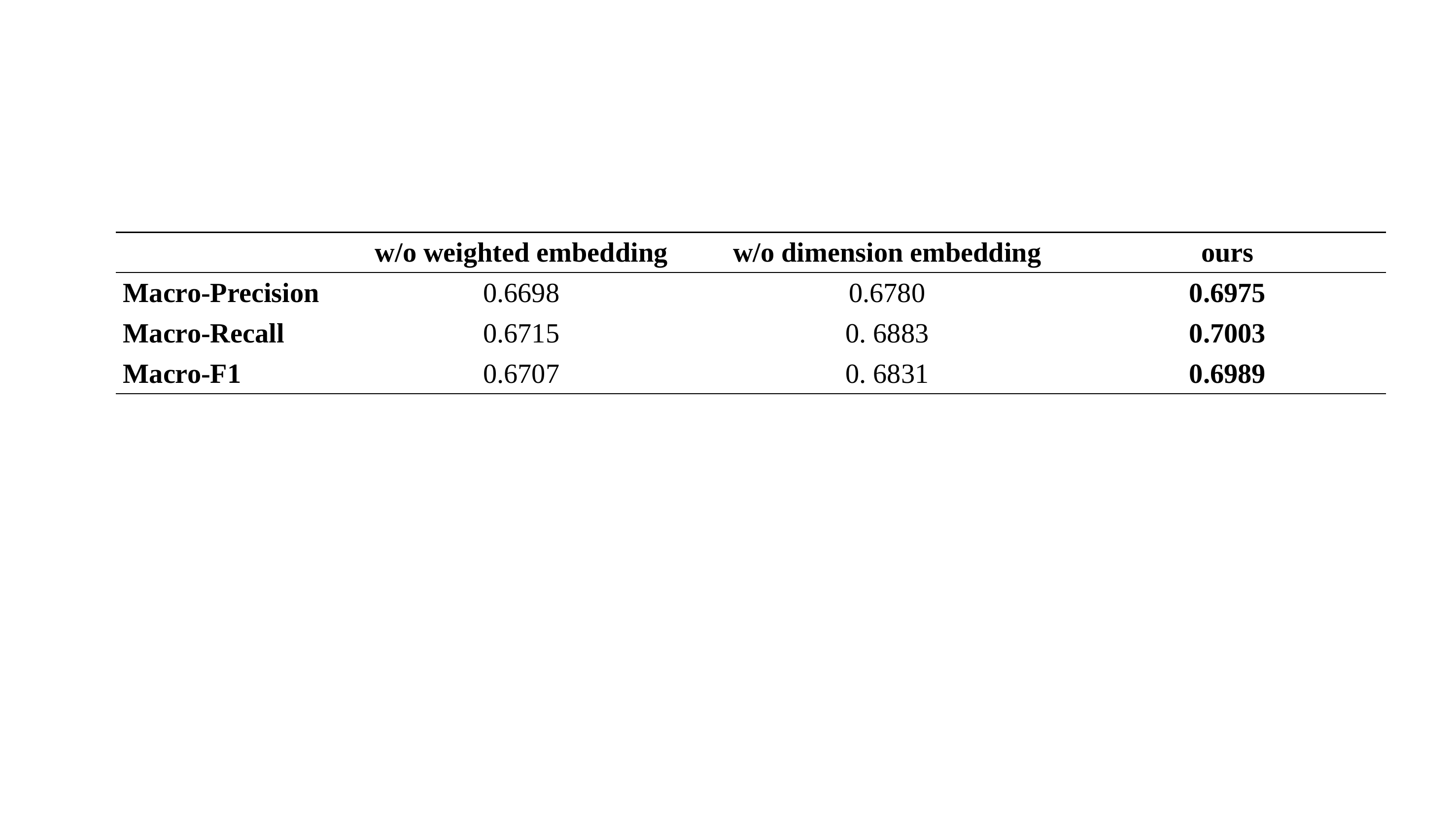

|  | w/o weighted embedding | w/o dimension embedding | ours |
| --- | --- | --- | --- |
| Macro-Precision | 0.6698 | 0.6780 | 0.6975 |
| Macro-Recall | 0.6715 | 0. 6883 | 0.7003 |
| Macro-F1 | 0.6707 | 0. 6831 | 0.6989 |